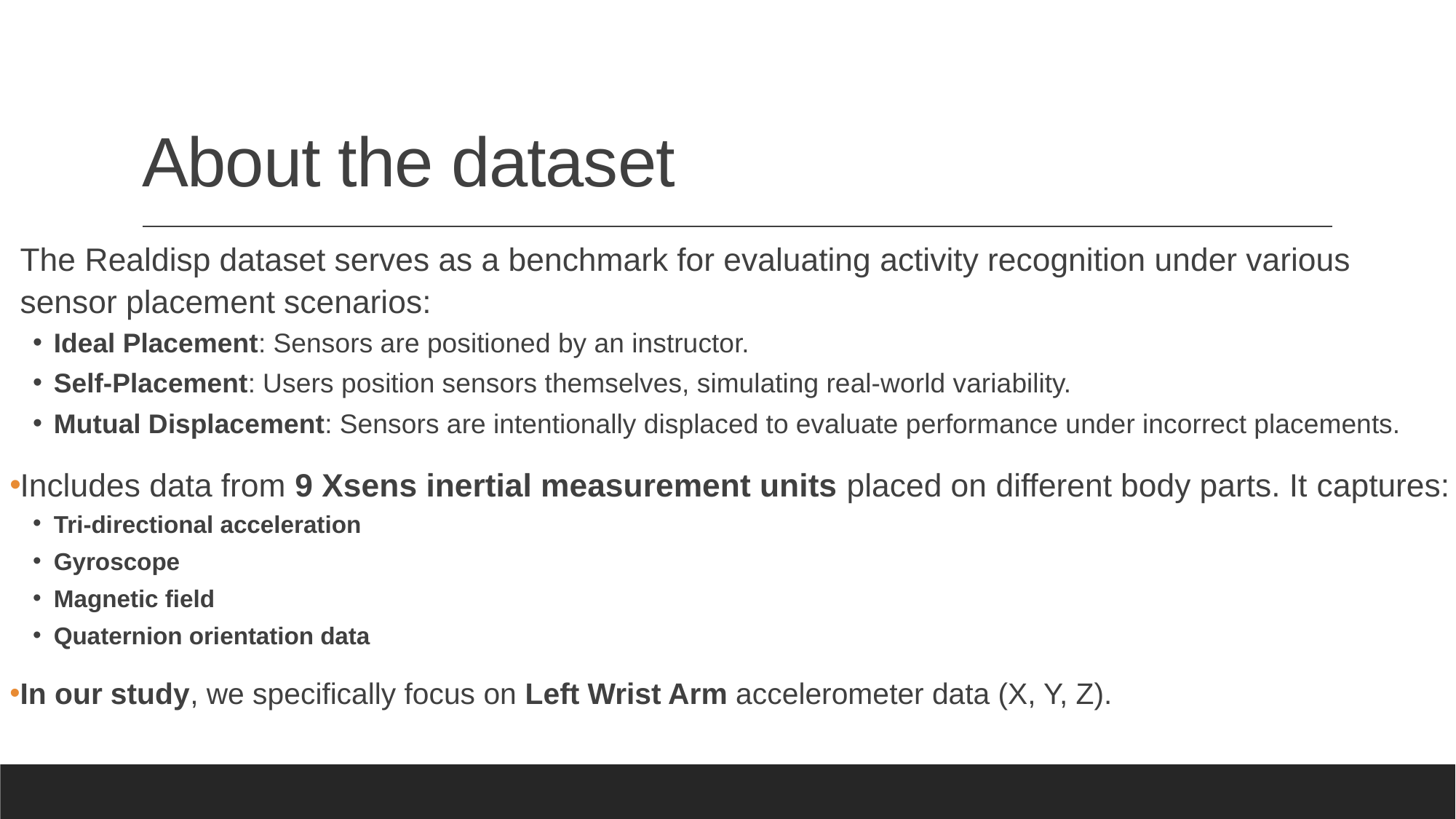

# About the dataset
The Realdisp dataset serves as a benchmark for evaluating activity recognition under various sensor placement scenarios:
Ideal Placement: Sensors are positioned by an instructor.
Self-Placement: Users position sensors themselves, simulating real-world variability.
Mutual Displacement: Sensors are intentionally displaced to evaluate performance under incorrect placements.
Includes data from 9 Xsens inertial measurement units placed on different body parts. It captures:
Tri-directional acceleration
Gyroscope
Magnetic field
Quaternion orientation data
In our study, we specifically focus on Left Wrist Arm accelerometer data (X, Y, Z).